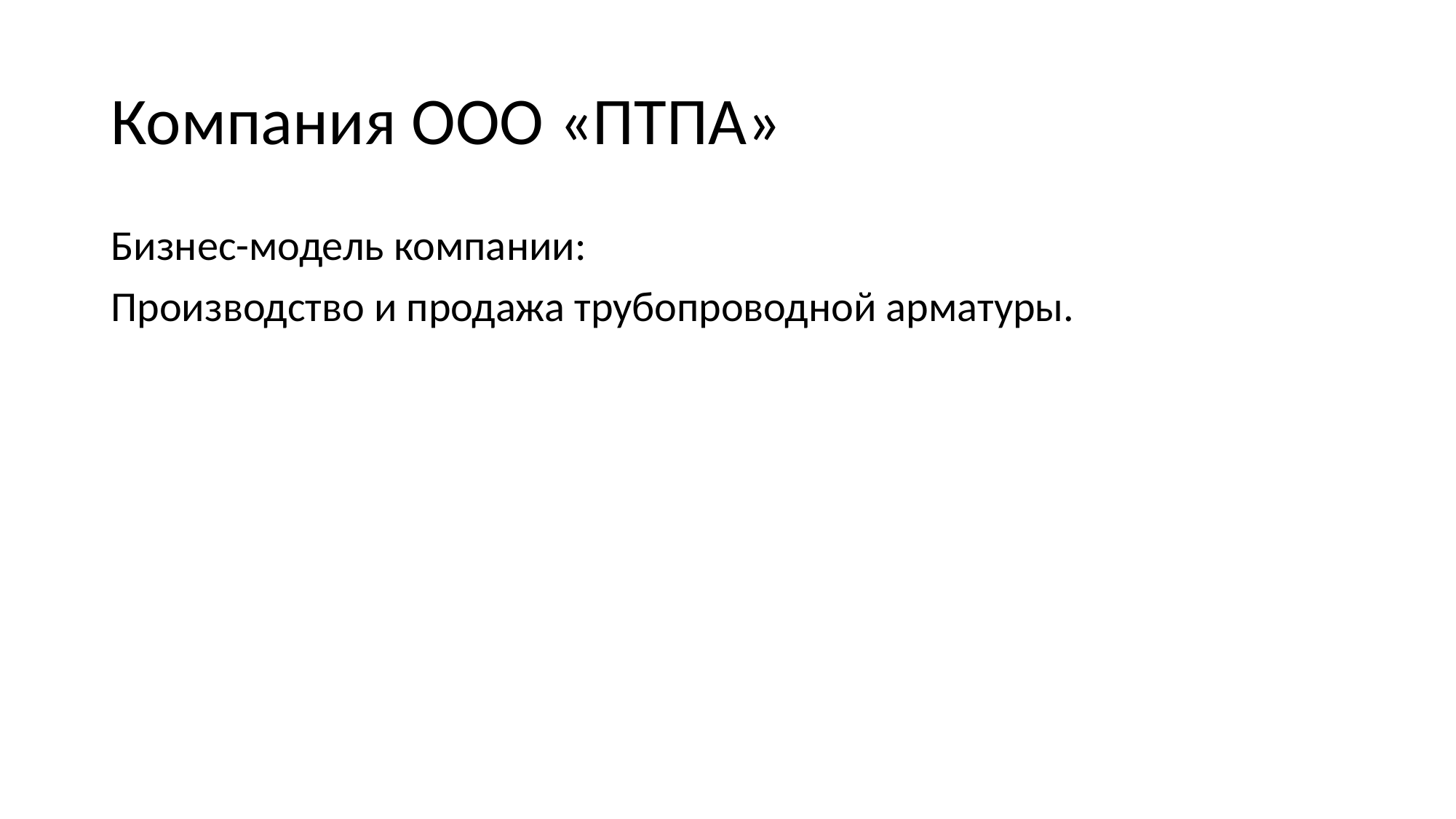

# Компания ООО «ПТПА»
Бизнес-модель компании:
Производство и продажа трубопроводной арматуры.